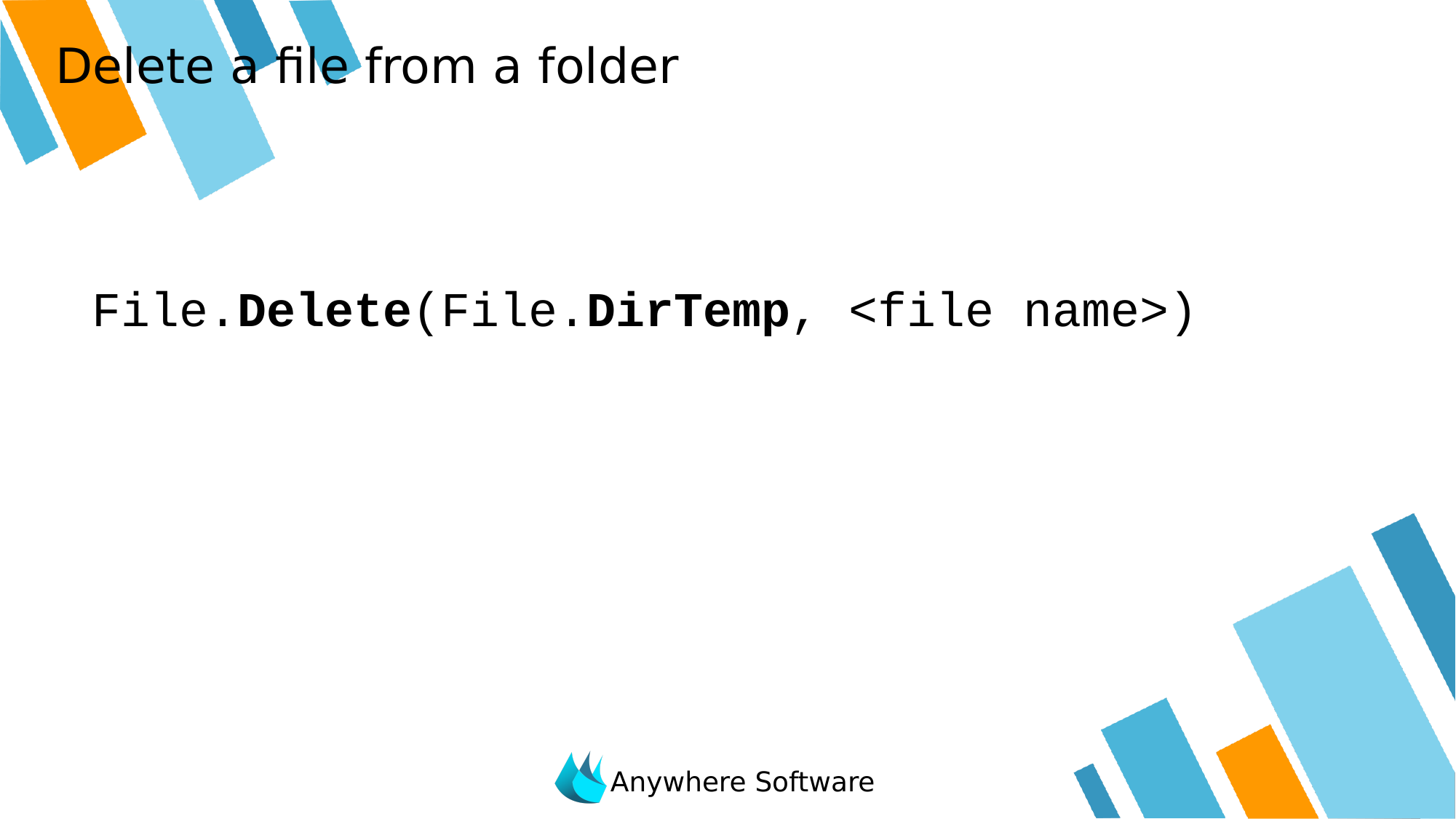

# Delete a file from a folder
File.Delete(File.DirTemp, <file name>)